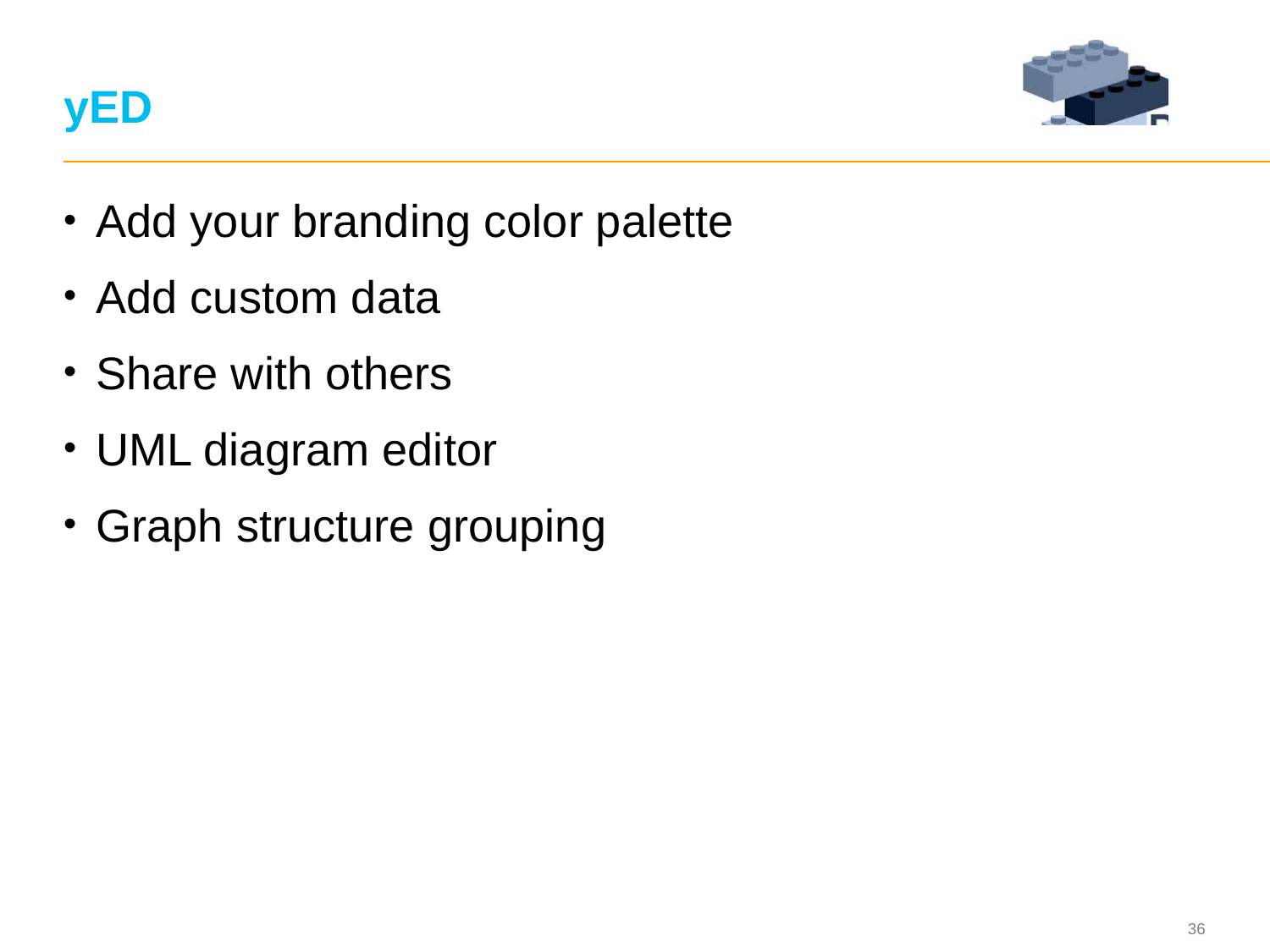

# yED
Add your branding color palette
Add custom data
Share with others
UML diagram editor
Graph structure grouping